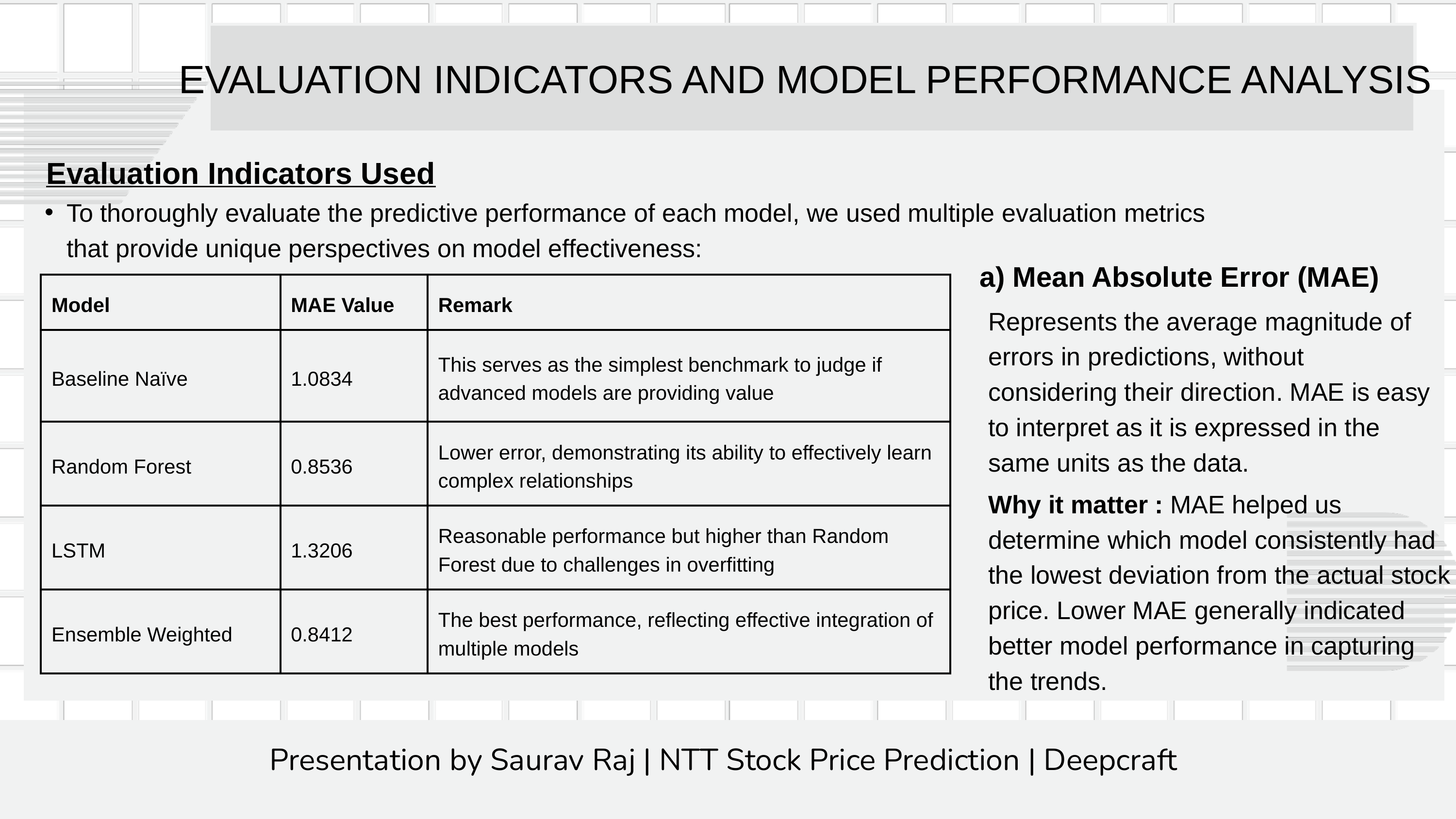

EVALUATION INDICATORS AND MODEL PERFORMANCE ANALYSIS

Evaluation Indicators Used
To thoroughly evaluate the predictive performance of each model, we used multiple evaluation metrics that provide unique perspectives on model effectiveness:

a) Mean Absolute Error (MAE)
| Model | MAE Value | Remark |
| --- | --- | --- |
| Baseline Naïve | 1.0834 | This serves as the simplest benchmark to judge if advanced models are providing value |
| Random Forest | 0.8536 | Lower error, demonstrating its ability to effectively learn complex relationships |
| LSTM | 1.3206 | Reasonable performance but higher than Random Forest due to challenges in overfitting |
| Ensemble Weighted | 0.8412 | The best performance, reflecting effective integration of multiple models |
Represents the average magnitude of errors in predictions, without considering their direction. MAE is easy to interpret as it is expressed in the same units as the data.
Why it matter : MAE helped us determine which model consistently had the lowest deviation from the actual stock price. Lower MAE generally indicated better model performance in capturing the trends.

Presentation by Saurav Raj | NTT Stock Price Prediction | Deepcraft